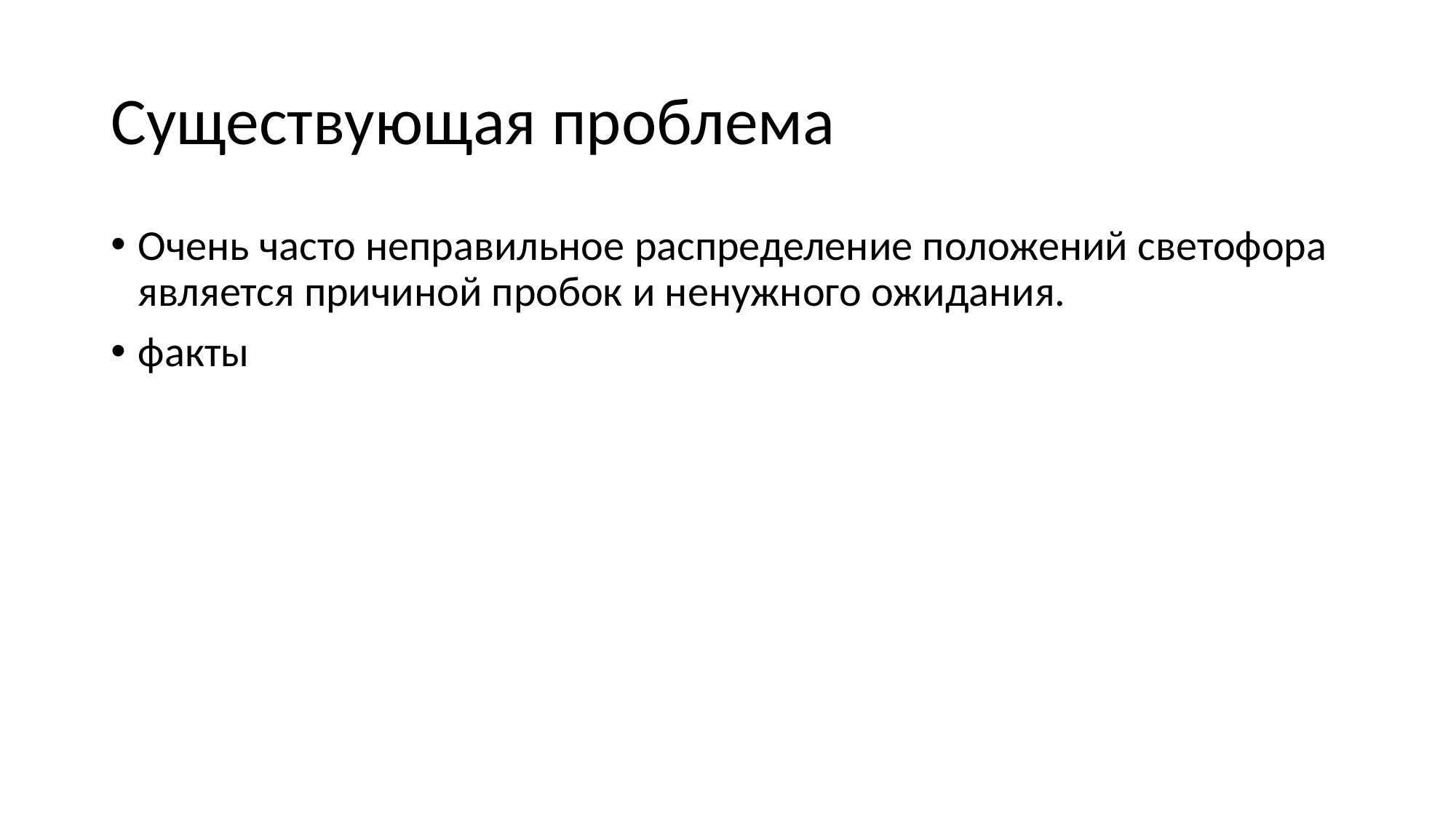

# Существующая проблема
Очень часто неправильное распределение положений светофора является причиной пробок и ненужного ожидания.
факты